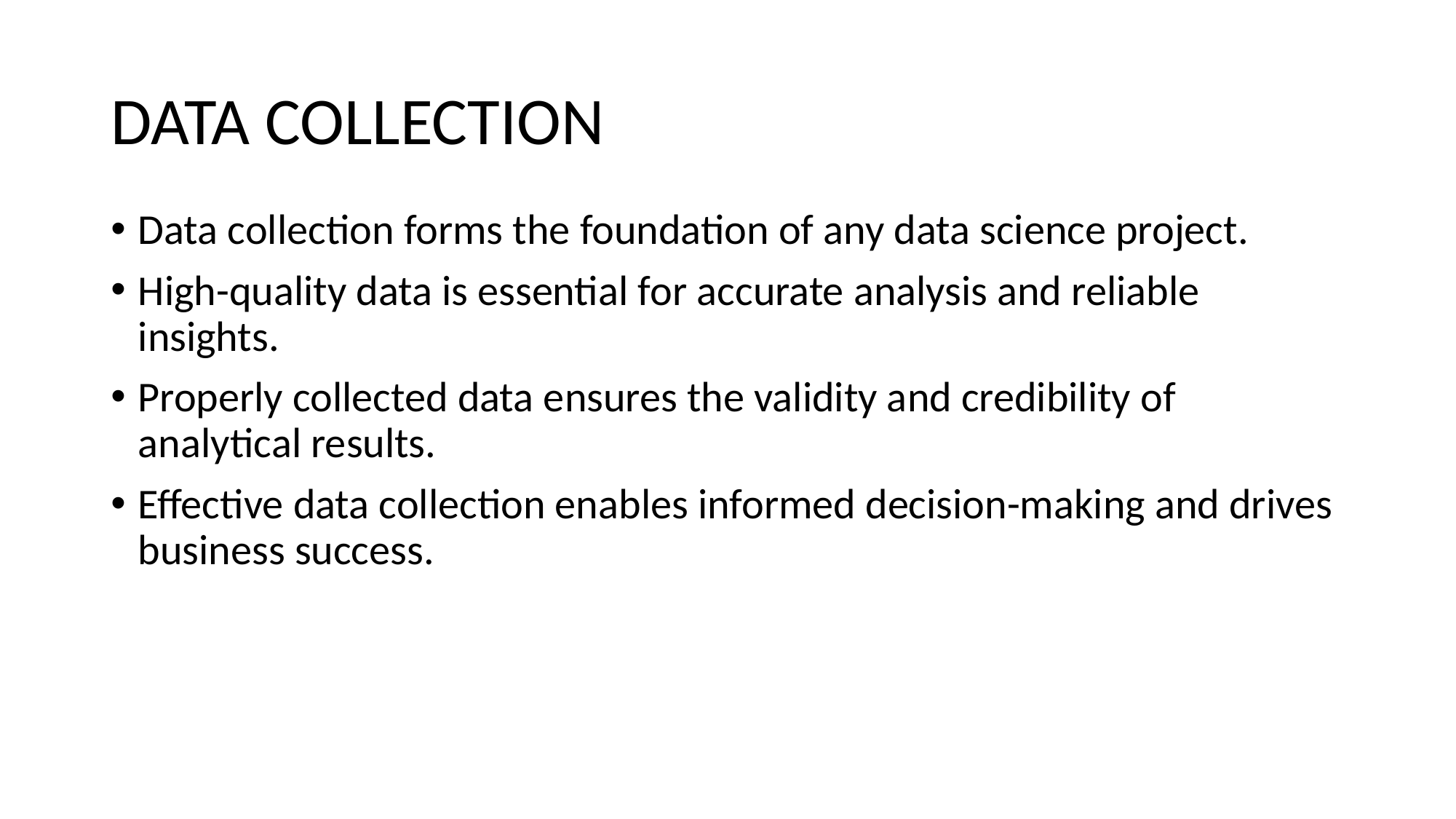

# DATA COLLECTION
Data collection forms the foundation of any data science project.
High-quality data is essential for accurate analysis and reliable insights.
Properly collected data ensures the validity and credibility of analytical results.
Effective data collection enables informed decision-making and drives business success.